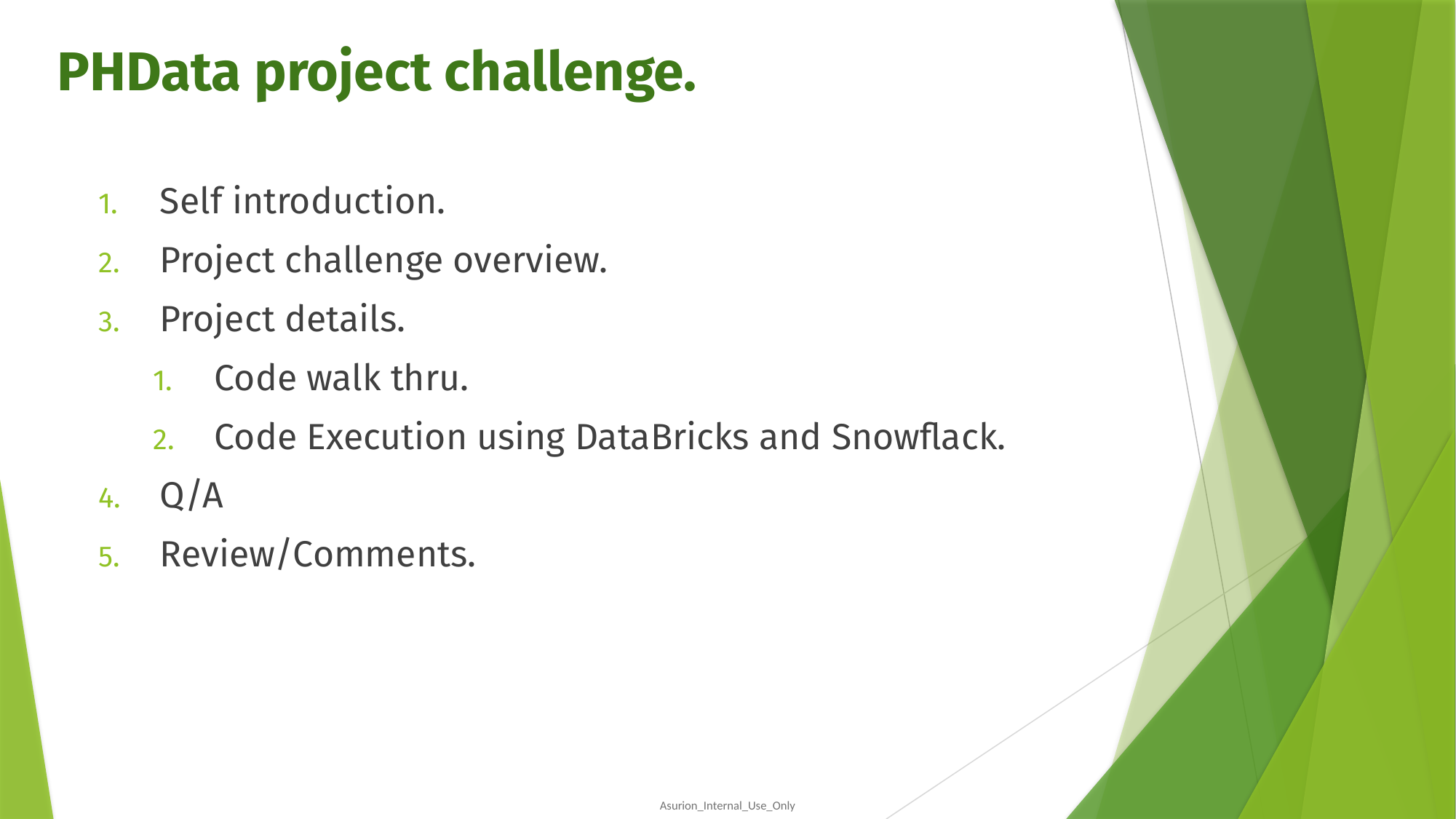

# PHData project challenge.

Self introduction.
Project challenge overview.
Project details.
Code walk thru.
Code Execution using DataBricks and Snowflack.
Q/A
Review/Comments.